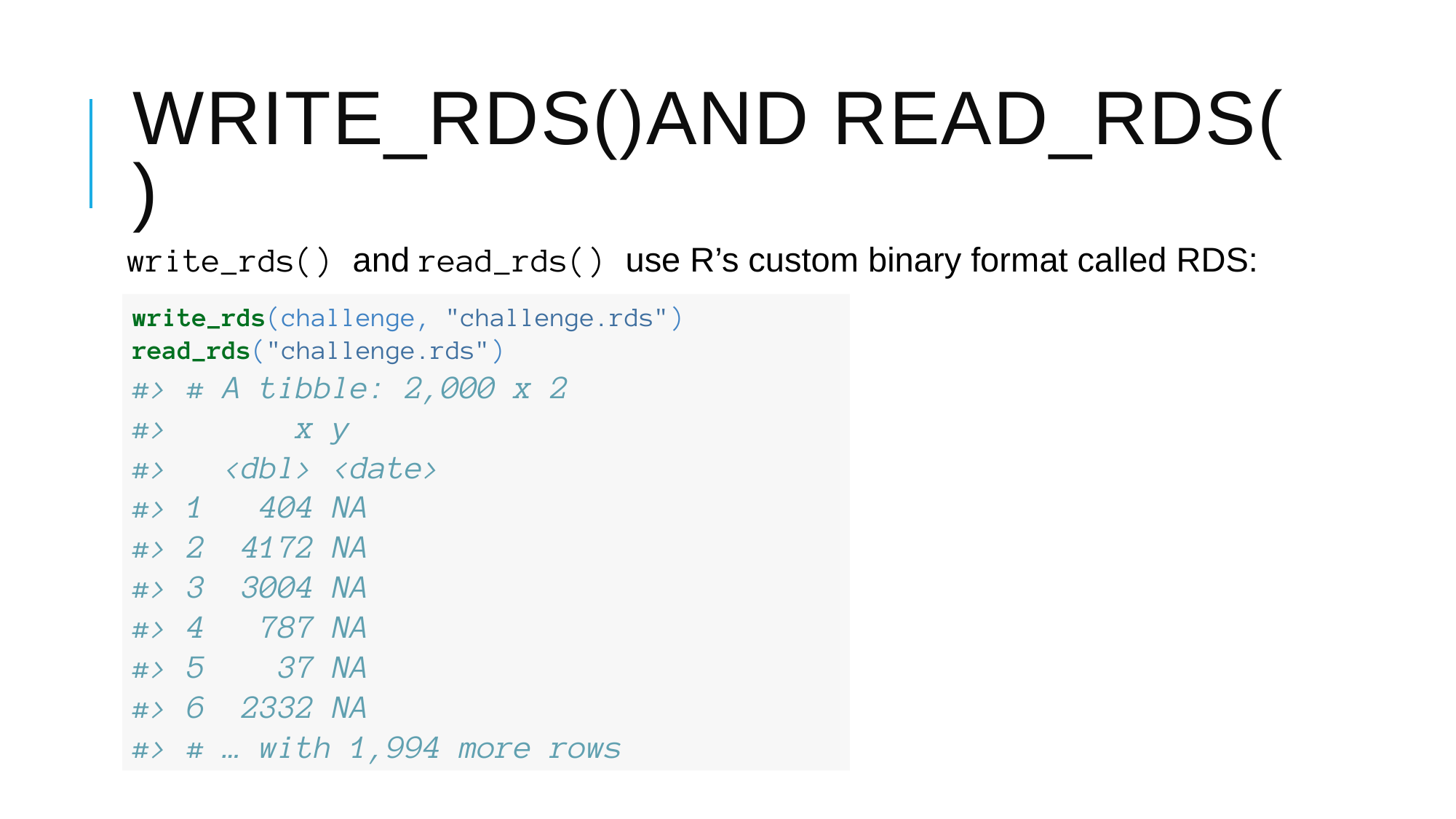

# write_rds()and read_rds()
write_rds() and read_rds() use R’s custom binary format called RDS:

write_rds(challenge, "challenge.rds")
read_rds("challenge.rds")
#> # A tibble: 2,000 x 2
#>       x y
#>   <dbl> <date>
#> 1   404 NA
#> 2  4172 NA
#> 3  3004 NA
#> 4   787 NA
#> 5    37 NA
#> 6  2332 NA
#> # … with 1,994 more rows